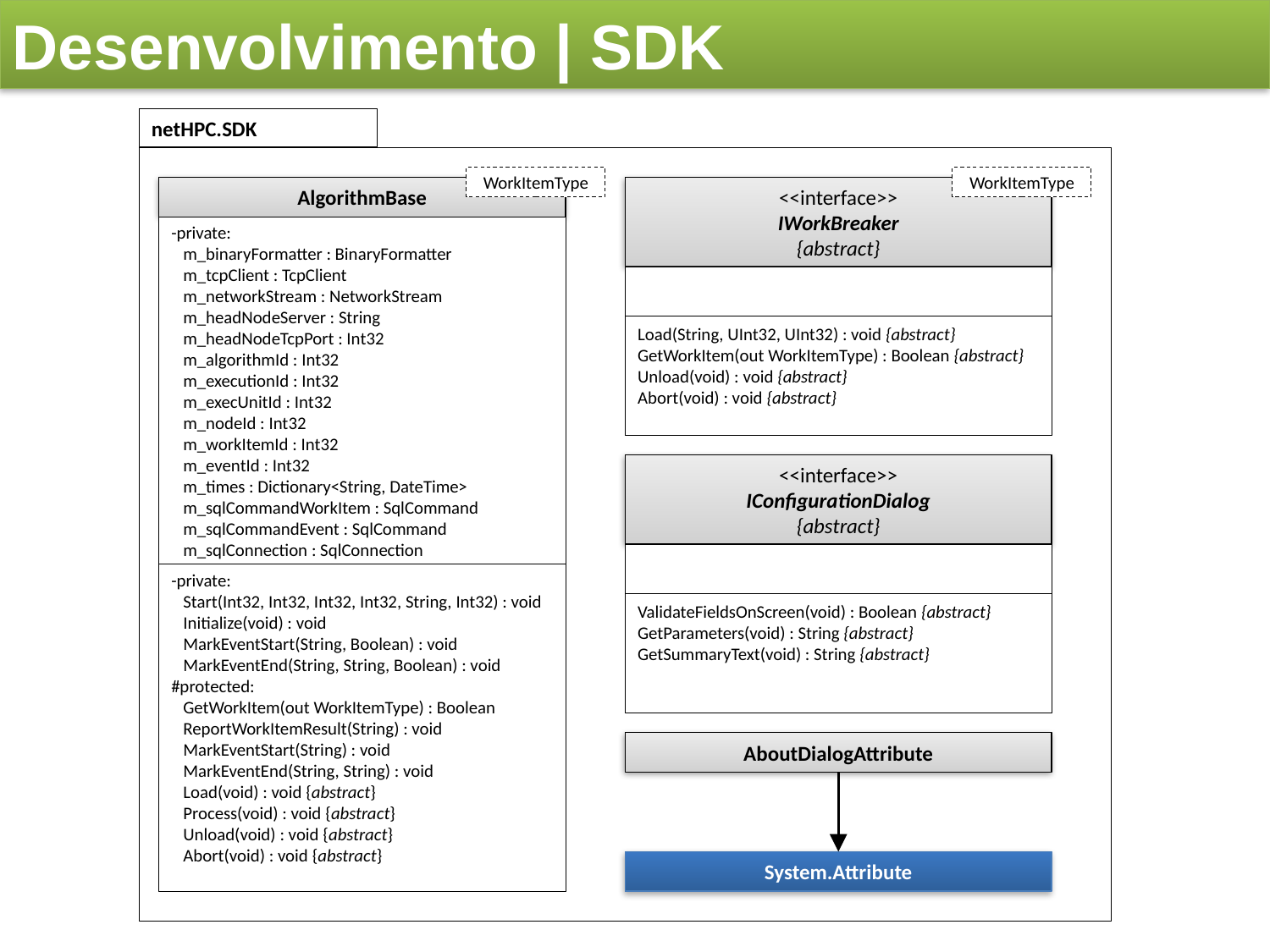

Desenvolvimento | SDK
netHPC.SDK

WorkItemType
WorkItemType
AlgorithmBase
<<interface>>
IWorkBreaker
{abstract}
-private:
   m_binaryFormatter : BinaryFormatter
   m_tcpClient : TcpClient
   m_networkStream : NetworkStream
   m_headNodeServer : String
   m_headNodeTcpPort : Int32
   m_algorithmId : Int32
   m_executionId : Int32
   m_execUnitId : Int32
   m_nodeId : Int32
   m_workItemId : Int32
   m_eventId : Int32
   m_times : Dictionary<String, DateTime>
   m_sqlCommandWorkItem : SqlCommand
   m_sqlCommandEvent : SqlCommand
   m_sqlConnection : SqlConnection

Load(String, UInt32, UInt32) : void {abstract}
GetWorkItem(out WorkItemType) : Boolean {abstract}
Unload(void) : void {abstract}
Abort(void) : void {abstract}

<<interface>>
IConfigurationDialog
{abstract}

-private:
   Start(Int32, Int32, Int32, Int32, String, Int32) : void
   Initialize(void) : void
   MarkEventStart(String, Boolean) : void
   MarkEventEnd(String, String, Boolean) : void
#protected:
   GetWorkItem(out WorkItemType) : Boolean
   ReportWorkItemResult(String) : void
   MarkEventStart(String) : void
   MarkEventEnd(String, String) : void
   Load(void) : void {abstract}
   Process(void) : void {abstract}
   Unload(void) : void {abstract}
   Abort(void) : void {abstract}

ValidateFieldsOnScreen(void) : Boolean {abstract}
GetParameters(void) : String {abstract}
GetSummaryText(void) : String {abstract}

AboutDialogAttribute
System.Attribute